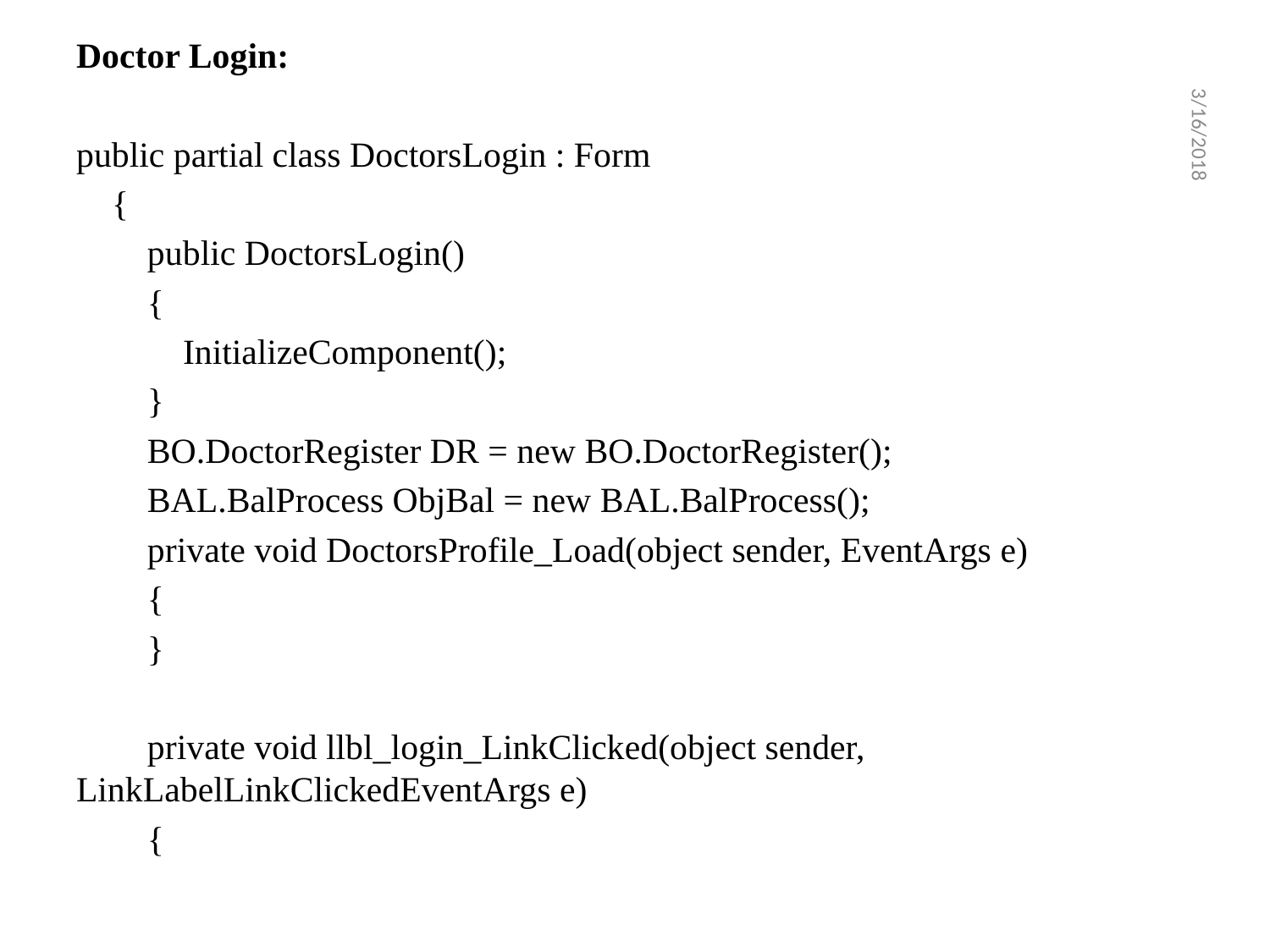

Doctor Login:

public partial class DoctorsLogin : Form
    {
        public DoctorsLogin()
        {
            InitializeComponent();
        }
        BO.DoctorRegister DR = new BO.DoctorRegister();
        BAL.BalProcess ObjBal = new BAL.BalProcess();
        private void DoctorsProfile_Load(object sender, EventArgs e)
        {
        }

        private void llbl_login_LinkClicked(object sender,      LinkLabelLinkClickedEventArgs e)
        {
3/16/2018